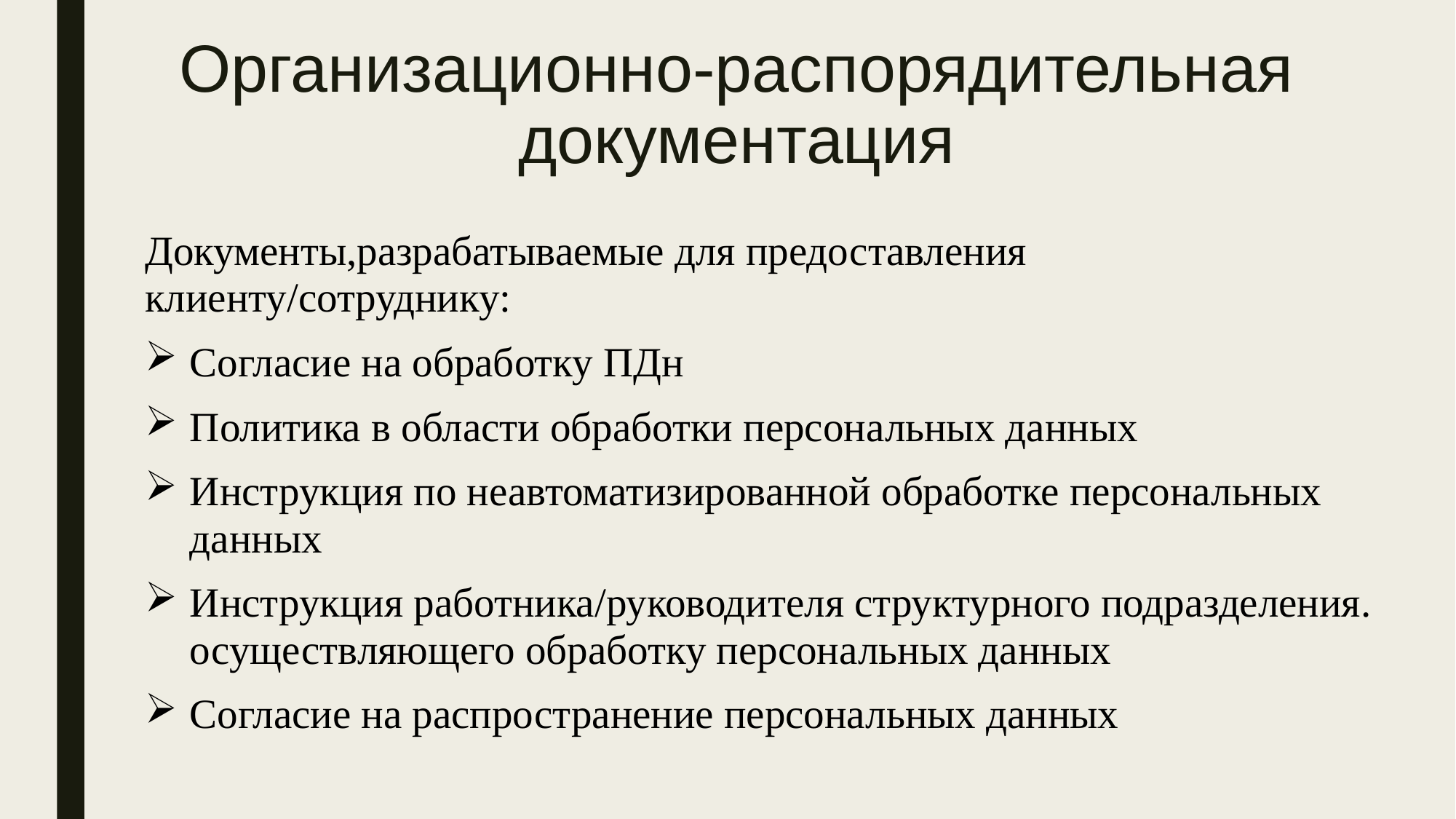

# Организационно-распорядительная документация
Документы,разрабатываемые для предоставления клиенту/сотруднику:
Согласие на обработку ПДн
Политика в области обработки персональных данных
Инструкция по неавтоматизированной обработке персональных данных
Инструкция работника/руководителя структурного подразделения. осуществляющего обработку персональных данных
Согласие на распространение персональных данных